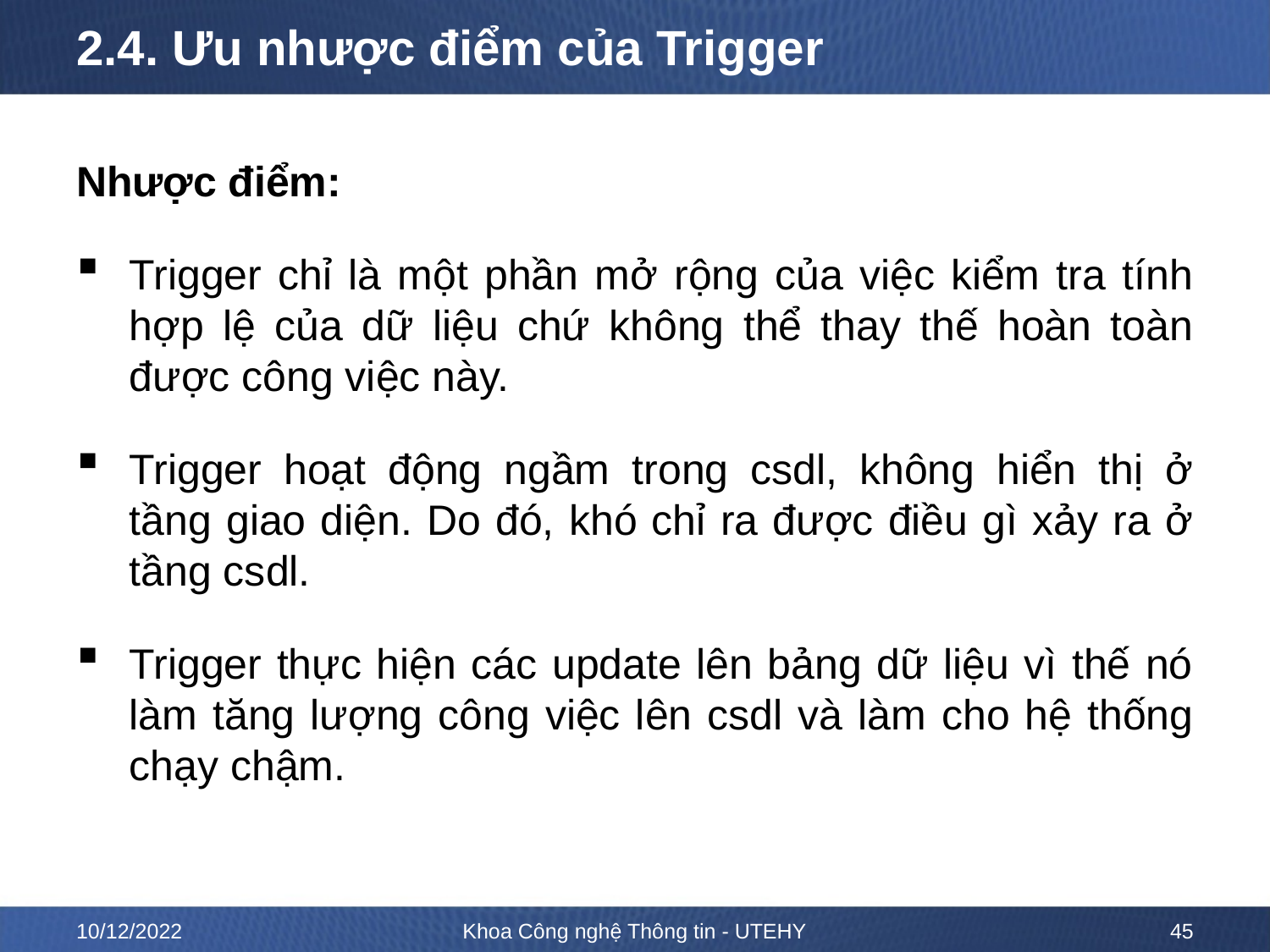

# 2.4. Ưu nhược điểm của Trigger
Nhược điểm:
Trigger chỉ là một phần mở rộng của việc kiểm tra tính hợp lệ của dữ liệu chứ không thể thay thế hoàn toàn được công việc này.
Trigger hoạt động ngầm trong csdl, không hiển thị ở tầng giao diện. Do đó, khó chỉ ra được điều gì xảy ra ở tầng csdl.
Trigger thực hiện các update lên bảng dữ liệu vì thế nó làm tăng lượng công việc lên csdl và làm cho hệ thống chạy chậm.

10/12/2022
Khoa Công nghệ Thông tin - UTEHY
45